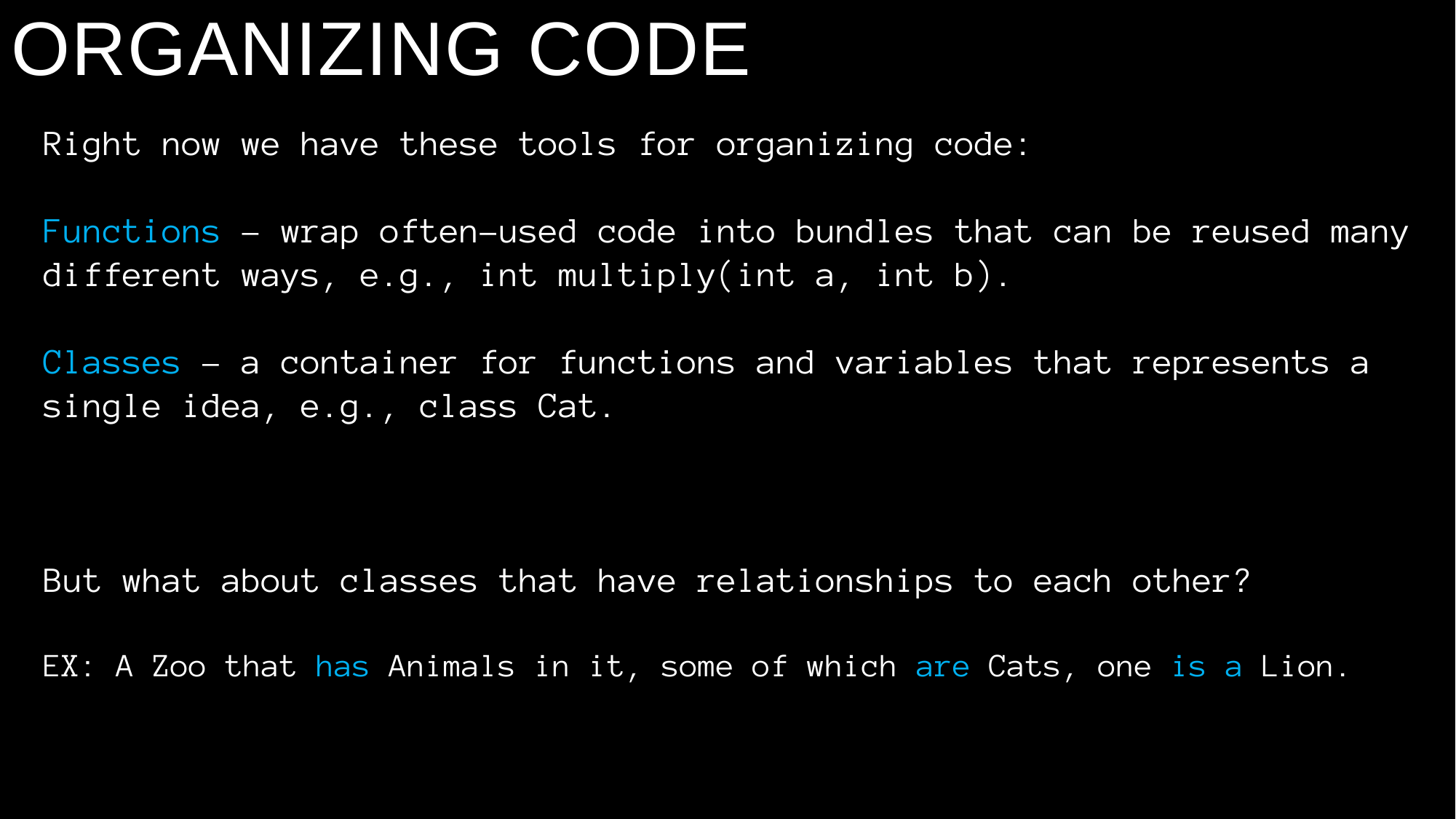

# Organizing code
Right now we have these tools for organizing code:

Functions – wrap often-used code into bundles that can be reused many different ways, e.g., int multiply(int a, int b).

Classes – a container for functions and variables that represents a single idea, e.g., class Cat.

But what about classes that have relationships to each other?

EX: A Zoo that has Animals in it, some of which are Cats, one is a Lion.